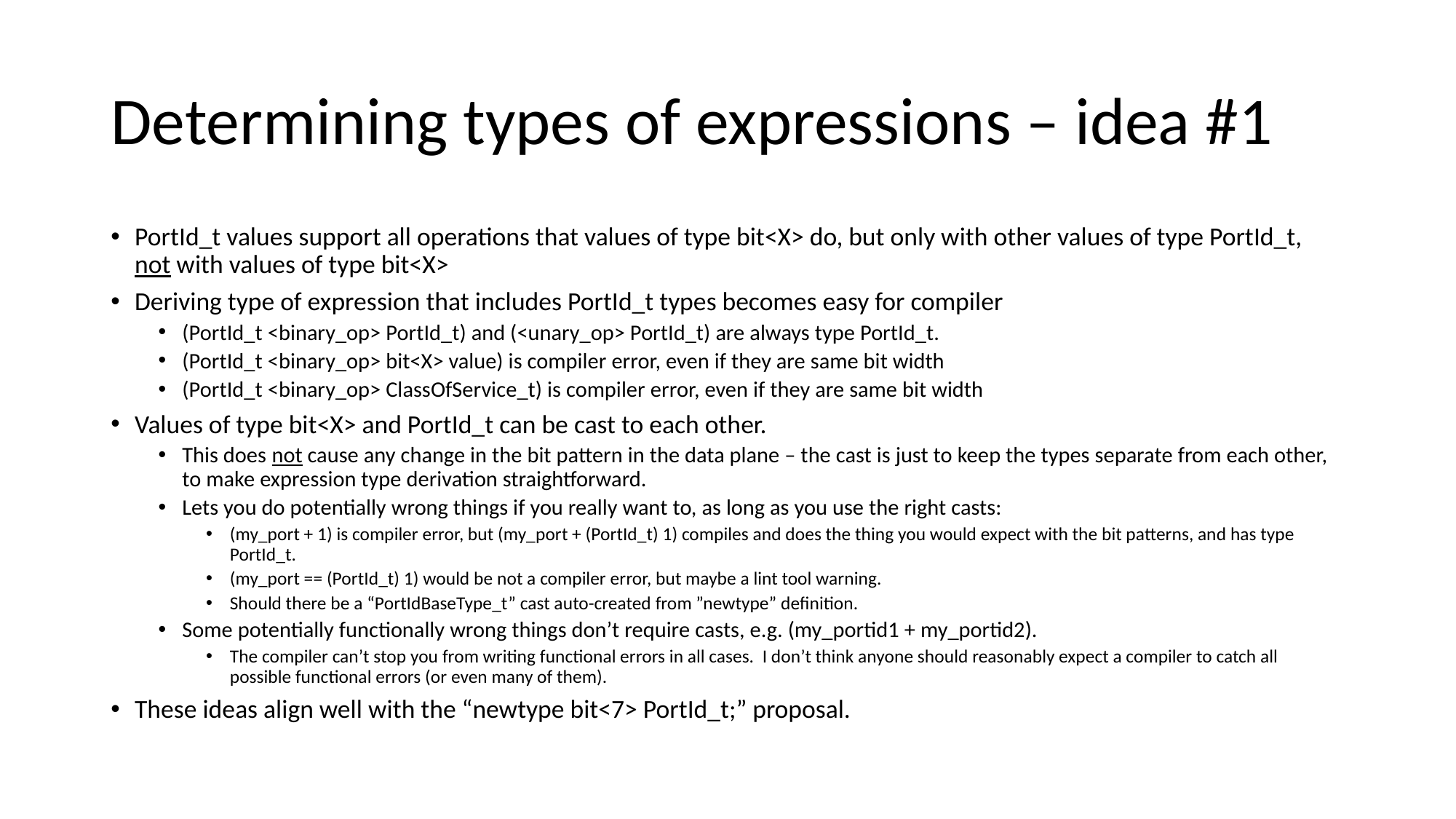

# Determining types of expressions – idea #1
PortId_t values support all operations that values of type bit<X> do, but only with other values of type PortId_t, not with values of type bit<X>
Deriving type of expression that includes PortId_t types becomes easy for compiler
(PortId_t <binary_op> PortId_t) and (<unary_op> PortId_t) are always type PortId_t.
(PortId_t <binary_op> bit<X> value) is compiler error, even if they are same bit width
(PortId_t <binary_op> ClassOfService_t) is compiler error, even if they are same bit width
Values of type bit<X> and PortId_t can be cast to each other.
This does not cause any change in the bit pattern in the data plane – the cast is just to keep the types separate from each other, to make expression type derivation straightforward.
Lets you do potentially wrong things if you really want to, as long as you use the right casts:
(my_port + 1) is compiler error, but (my_port + (PortId_t) 1) compiles and does the thing you would expect with the bit patterns, and has type PortId_t.
(my_port == (PortId_t) 1) would be not a compiler error, but maybe a lint tool warning.
Should there be a “PortIdBaseType_t” cast auto-created from ”newtype” definition.
Some potentially functionally wrong things don’t require casts, e.g. (my_portid1 + my_portid2).
The compiler can’t stop you from writing functional errors in all cases.  I don’t think anyone should reasonably expect a compiler to catch all possible functional errors (or even many of them).
These ideas align well with the “newtype bit<7> PortId_t;” proposal.